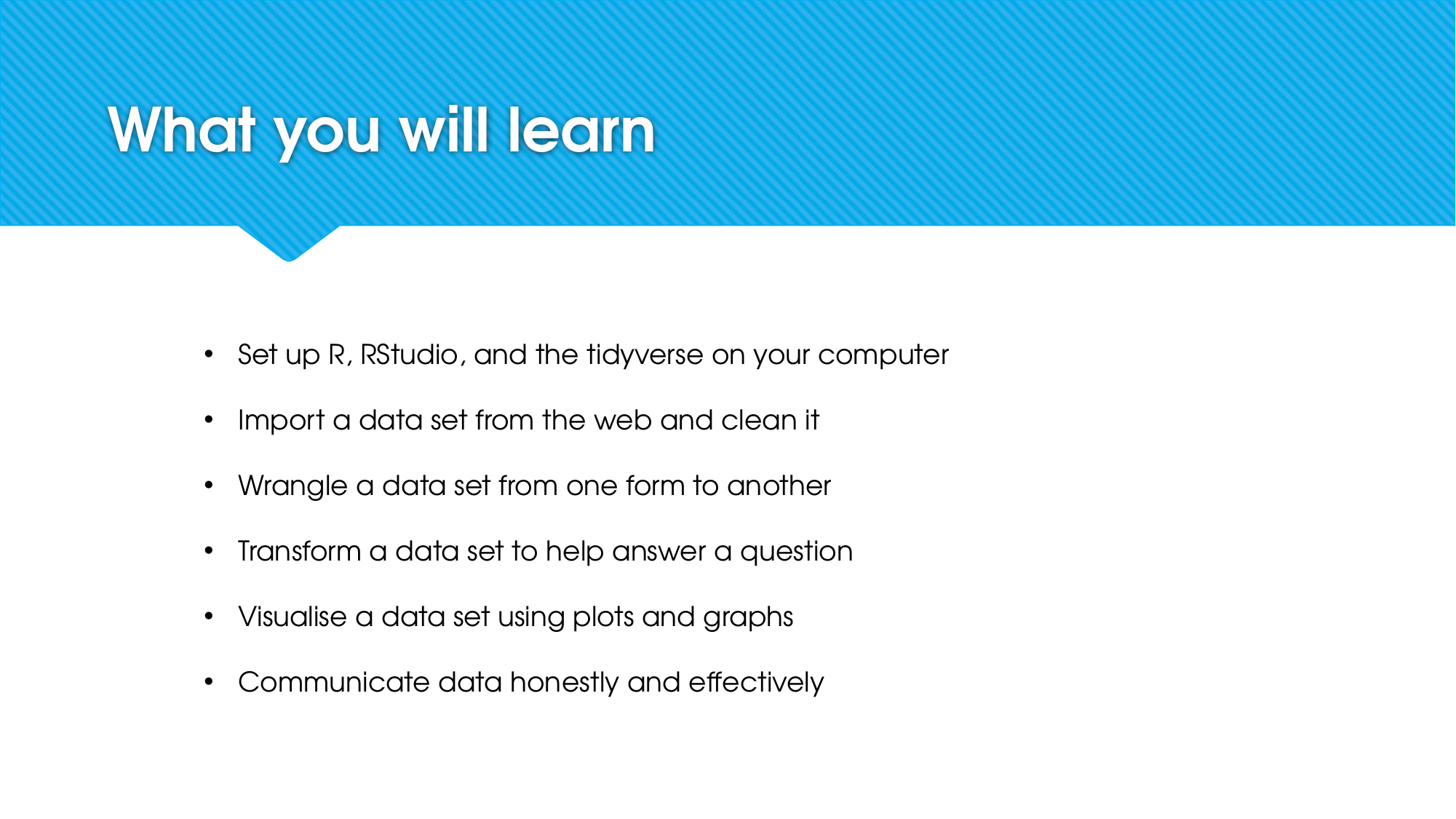

# What you will learn
Set up R, RStudio, and the tidyverse on your computer

Import a data set from the web and clean it

Wrangle a data set from one form to another

Transform a data set to help answer a question

Visualise a data set using plots and graphs

Communicate data honestly and effectively